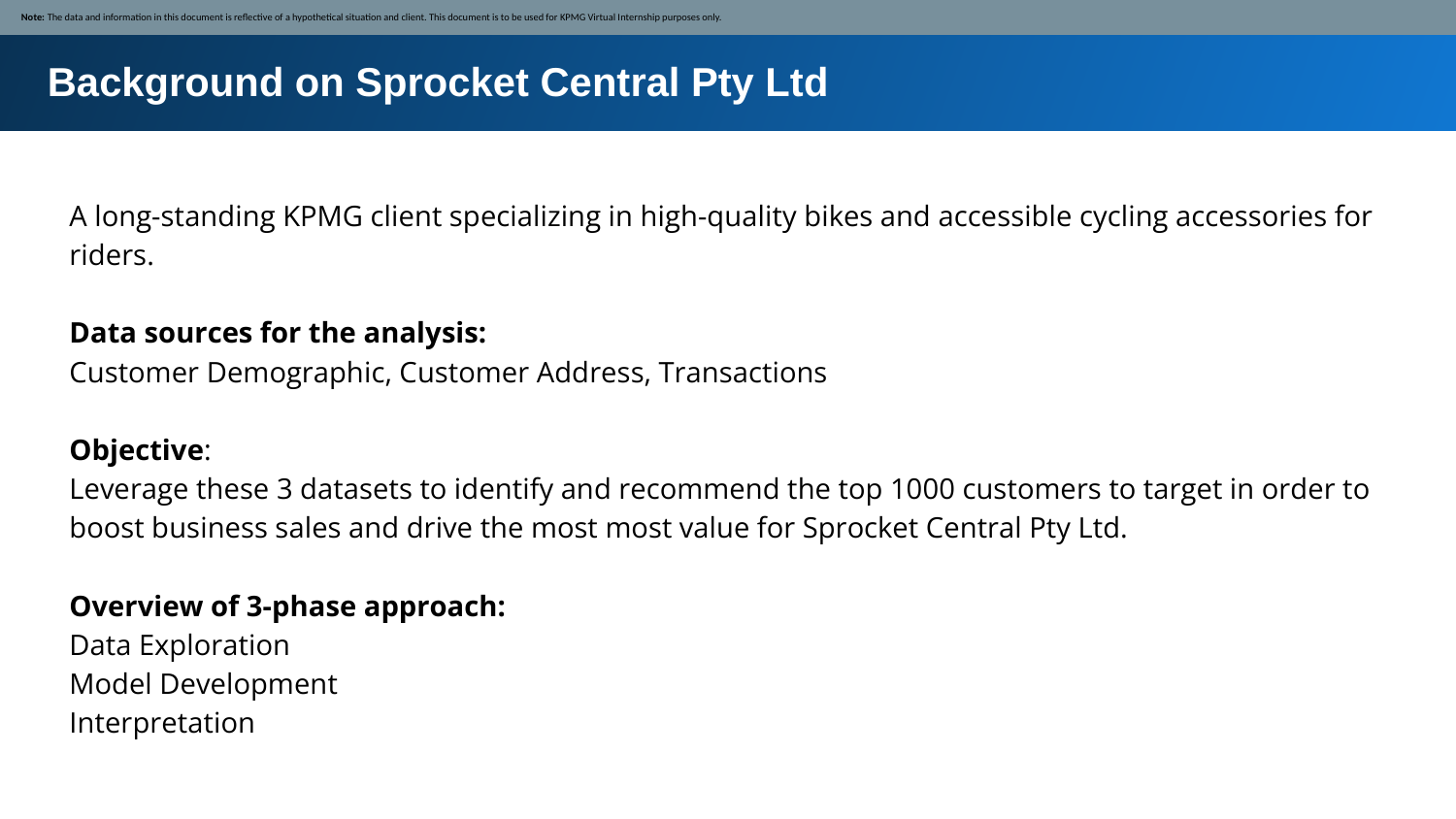

Note: The data and information in this document is reflective of a hypothetical situation and client. This document is to be used for KPMG Virtual Internship purposes only.
Background on Sprocket Central Pty Ltd
A long-standing KPMG client specializing in high-quality bikes and accessible cycling accessories for riders.

Data sources for the analysis:
Customer Demographic, Customer Address, Transactions

Objective:
Leverage these 3 datasets to identify and recommend the top 1000 customers to target in order to boost business sales and drive the most most value for Sprocket Central Pty Ltd.

Overview of 3-phase approach:
Data Exploration
Model Development
Interpretation